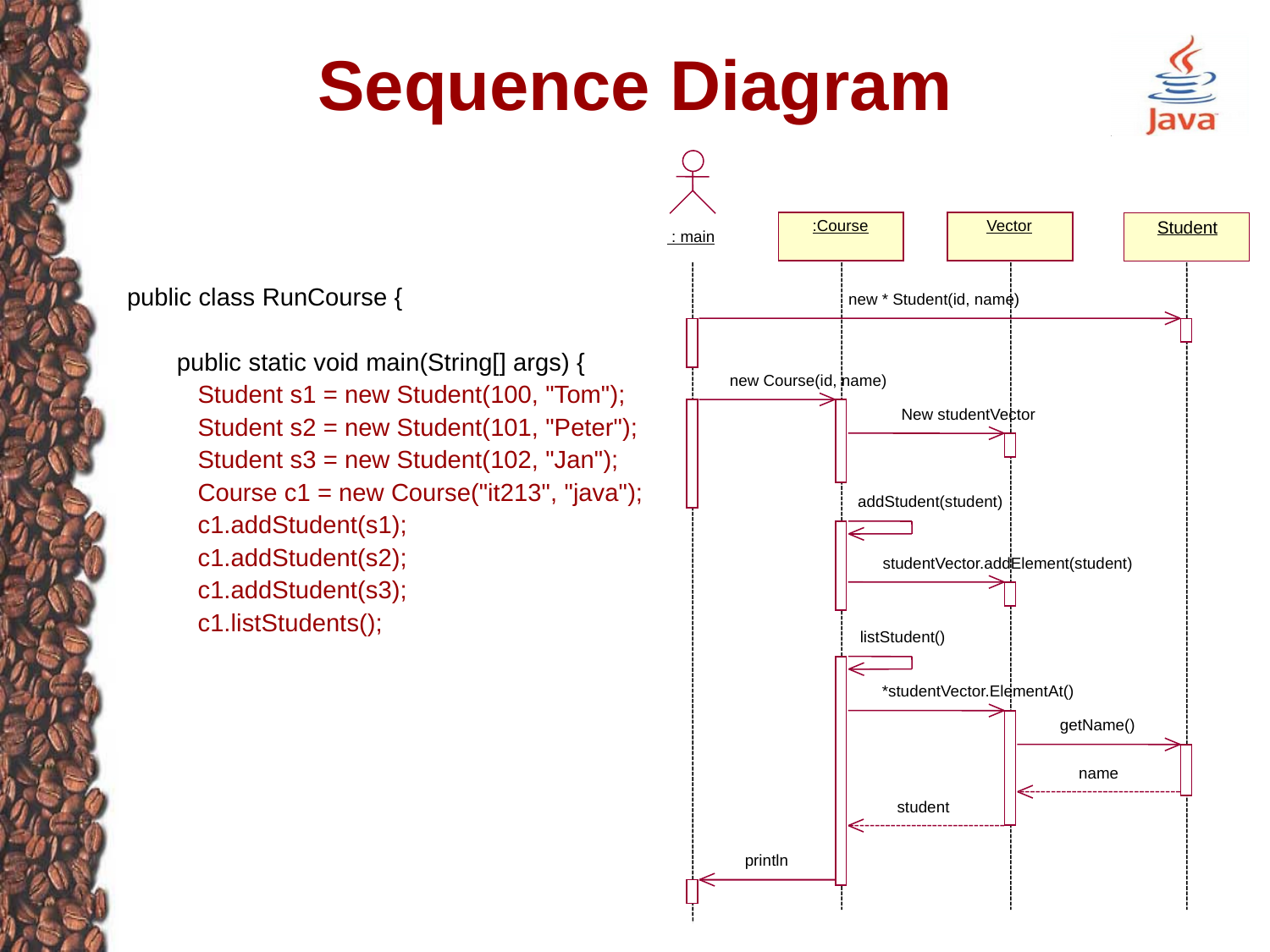

# Sequence Diagram

:Course
Vector
Student
 : main

public class RunCourse {

	public static void main(String[] args) {
	   Student s1 = new Student(100, "Tom");
	   Student s2 = new Student(101, "Peter");
	   Student s3 = new Student(102, "Jan");
	   Course c1 = new Course("it213", "java");
	   c1.addStudent(s1);
	   c1.addStudent(s2);
	   c1.addStudent(s3);
	   c1.listStudents();

new * Student(id, name)

new Course(id, name)

New studentVector

addStudent(student)

studentVector.addElement(student)

listStudent()

*studentVector.ElementAt()

getName()

name

student

println